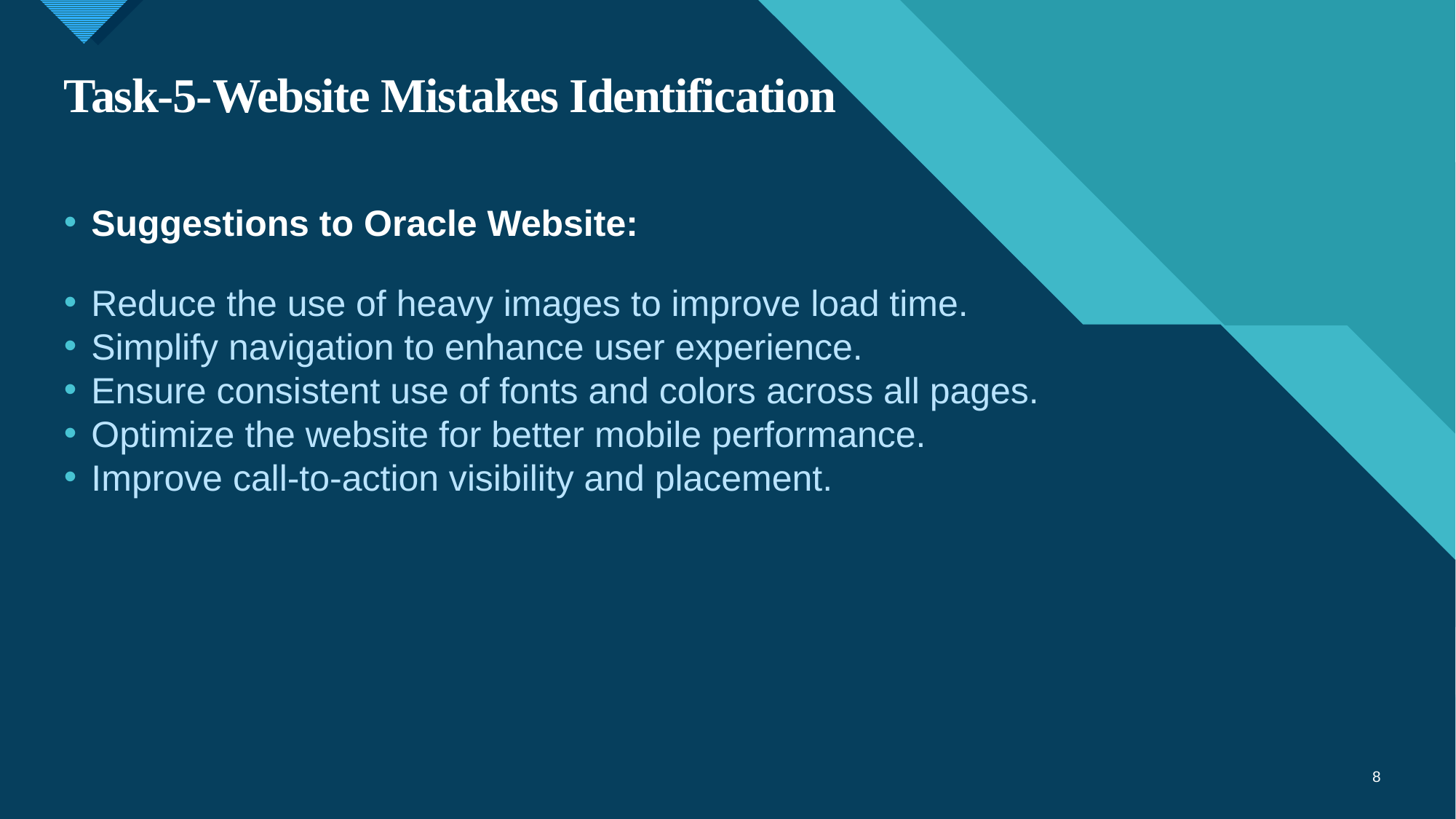

# Task-5-Website Mistakes Identification
Suggestions to Oracle Website:
Reduce the use of heavy images to improve load time.
Simplify navigation to enhance user experience.
Ensure consistent use of fonts and colors across all pages.
Optimize the website for better mobile performance.
Improve call-to-action visibility and placement.

8